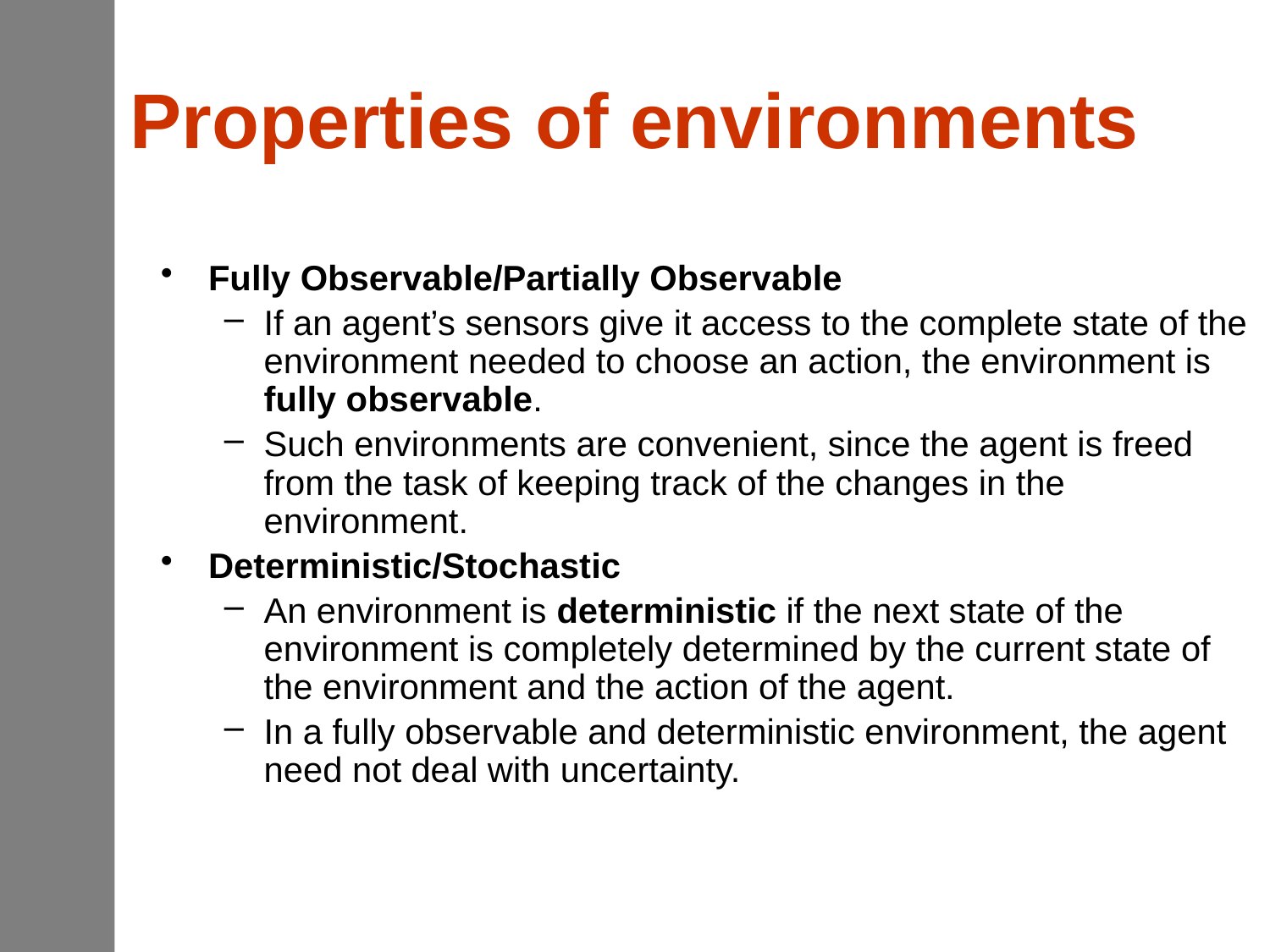

# Properties of environments
Fully Observable/Partially Observable
If an agent’s sensors give it access to the complete state of the environment needed to choose an action, the environment is fully observable.
Such environments are convenient, since the agent is freed from the task of keeping track of the changes in the environment.
Deterministic/Stochastic
An environment is deterministic if the next state of the environment is completely determined by the current state of the environment and the action of the agent.
In a fully observable and deterministic environment, the agent need not deal with uncertainty.